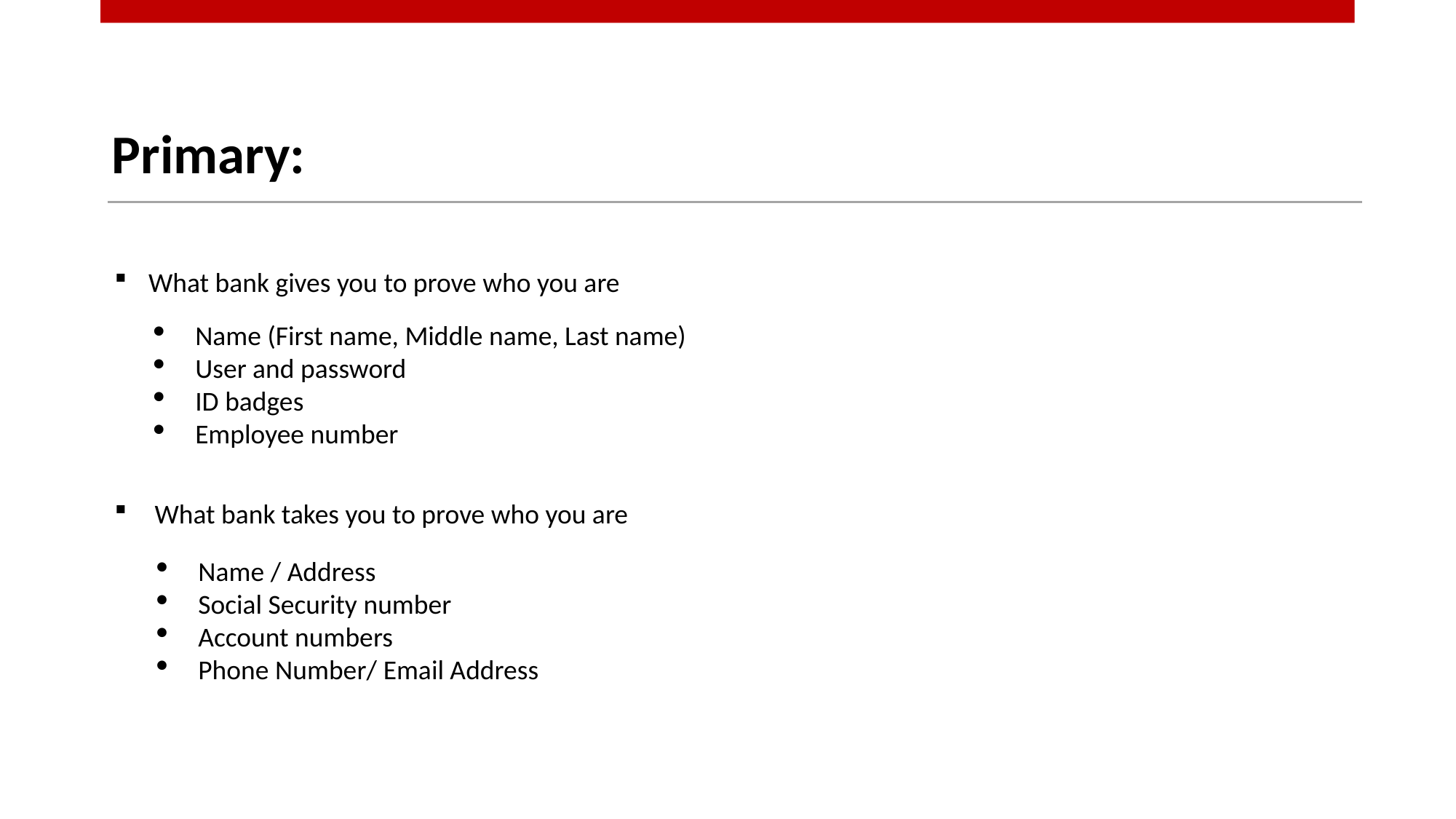

# Primary:
What bank gives you to prove who you are

Name (First name, Middle name, Last name)
User and password
ID badges
Employee number

 What bank takes you to prove who you are

Name / Address
Social Security number
Account numbers
Phone Number/ Email Address

5